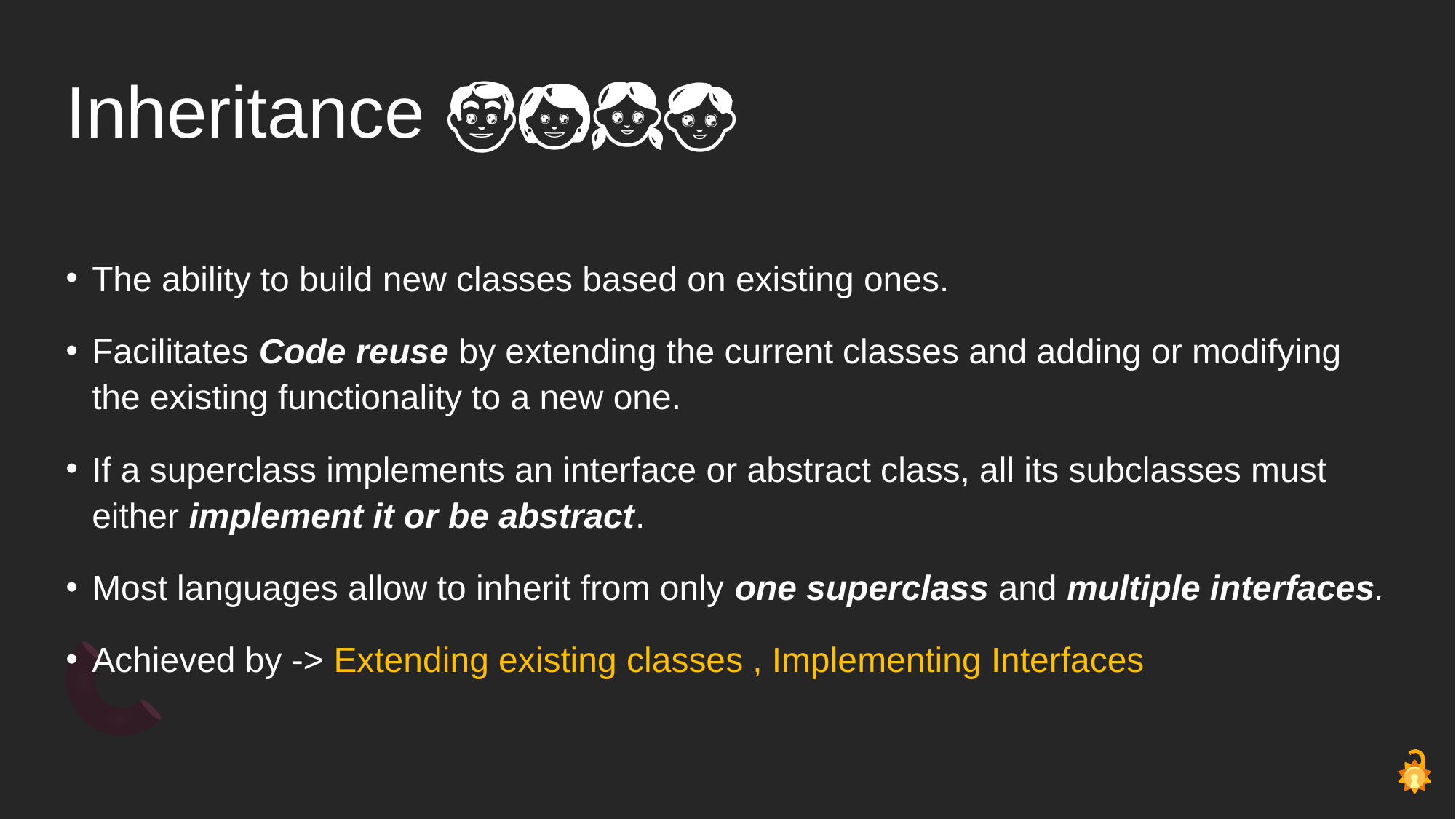

# Inheritance 👨‍👩‍👧‍👦
The ability to build new classes based on existing ones.
Facilitates Code reuse by extending the current classes and adding or modifying the existing functionality to a new one.
If a superclass implements an interface or abstract class, all its subclasses must either implement it or be abstract.
Most languages allow to inherit from only one superclass and multiple interfaces.
Achieved by -> Extending existing classes , Implementing Interfaces